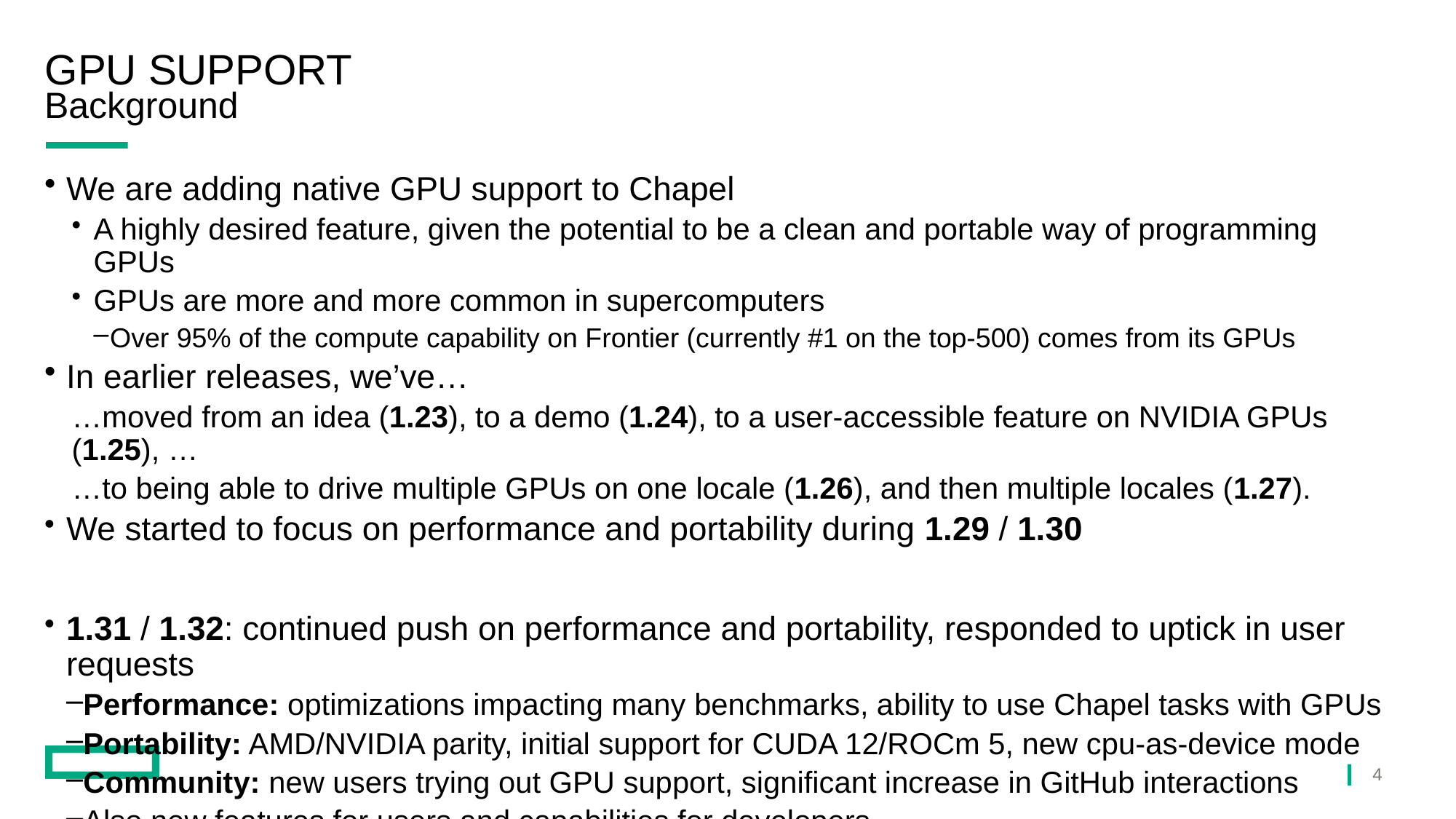

# GPU Support
Background
We are adding native GPU support to Chapel
A highly desired feature, given the potential to be a clean and portable way of programming GPUs
GPUs are more and more common in supercomputers
Over 95% of the compute capability on Frontier (currently #1 on the top-500) comes from its GPUs
In earlier releases, we’ve…
…moved from an idea (1.23), to a demo (1.24), to a user-accessible feature on NVIDIA GPUs (1.25), …
…to being able to drive multiple GPUs on one locale (1.26), and then multiple locales (1.27).
We started to focus on performance and portability during 1.29 / 1.30

1.31 / 1.32: continued push on performance and portability, responded to uptick in user requests
Performance: optimizations impacting many benchmarks, ability to use Chapel tasks with GPUs
Portability: AMD/NVIDIA parity, initial support for CUDA 12/ROCm 5, new cpu-as-device mode
Community: new users trying out GPU support, significant increase in GitHub interactions
Also new features for users and capabilities for developers

4